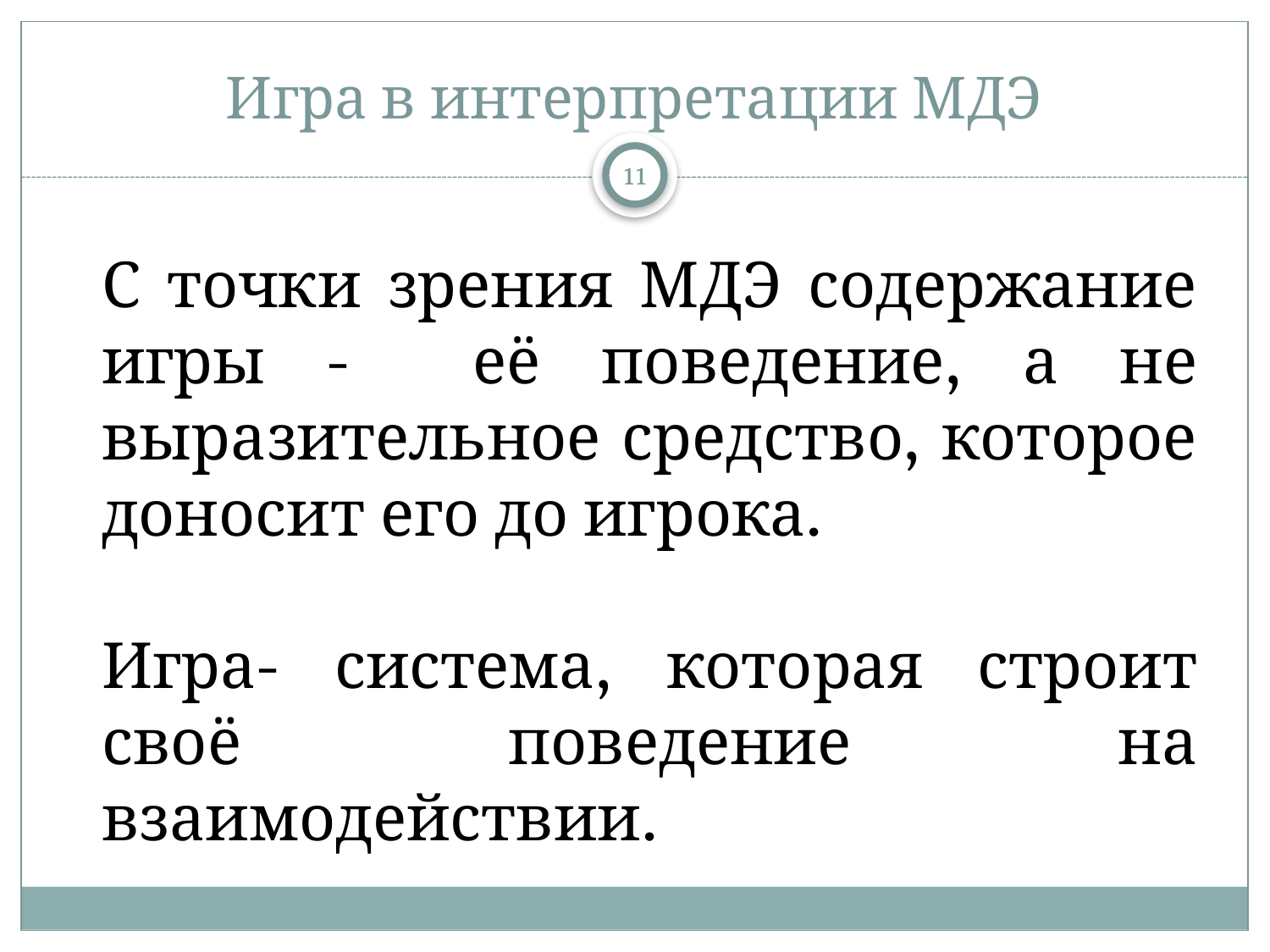

# Игра в интерпретации МДЭ
11
С точки зрения МДЭ содержание игры -  её поведение, а не выразительное средство, которое доносит его до игрока.

Игра- система, которая строит своё поведение на взаимодействии.